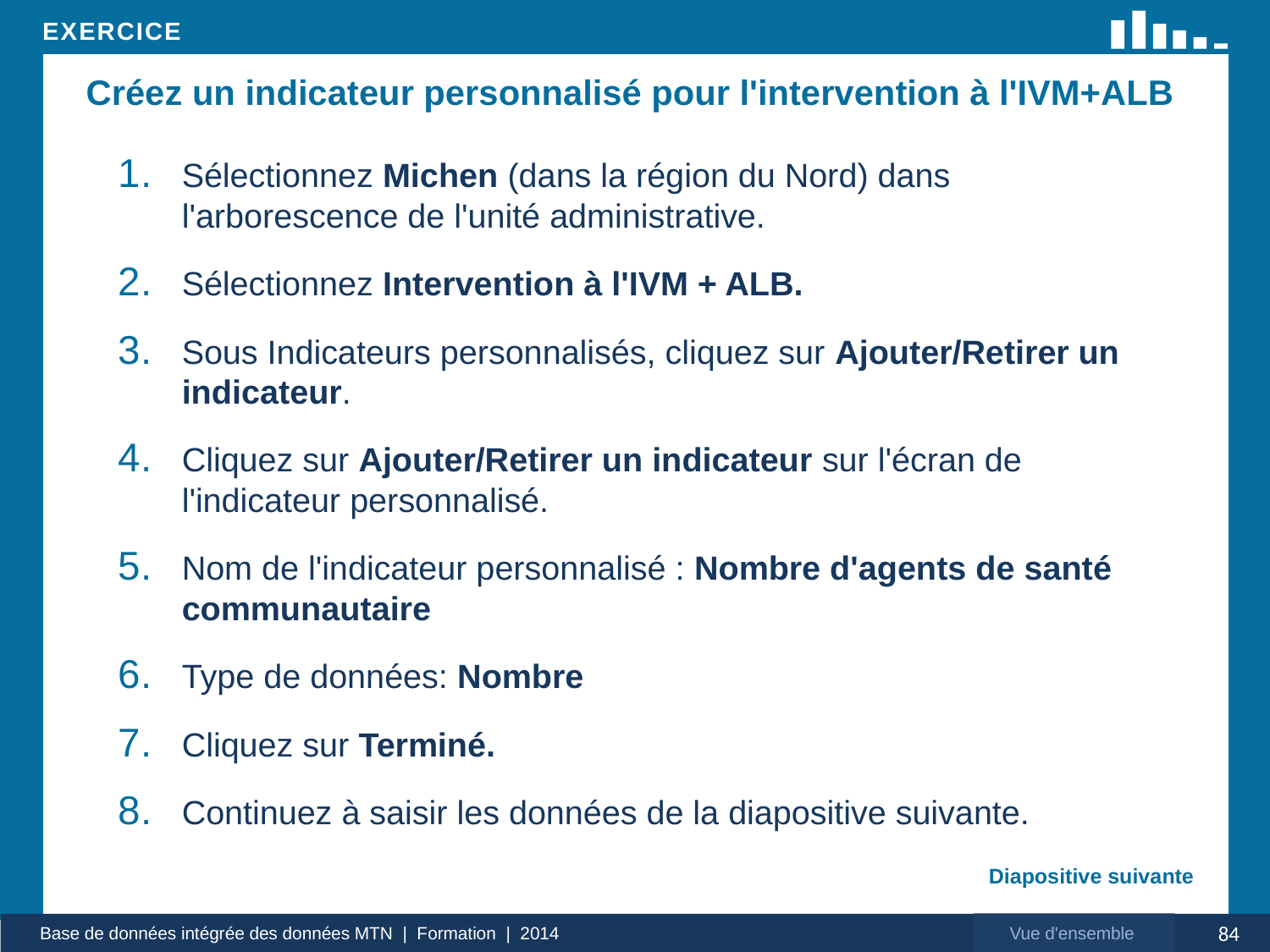

# Créez un indicateur personnalisé pour l'intervention à l'IVM+ALB
Sélectionnez Michen (dans la région du Nord) dans l'arborescence de l'unité administrative.
Sélectionnez Intervention à l'IVM + ALB.
Sous Indicateurs personnalisés, cliquez sur Ajouter/Retirer un indicateur.
Cliquez sur Ajouter/Retirer un indicateur sur l'écran de l'indicateur personnalisé.
Nom de l'indicateur personnalisé : Nombre d'agents de santé communautaire
Type de données: Nombre
Cliquez sur Terminé.
Continuez à saisir les données de la diapositive suivante.